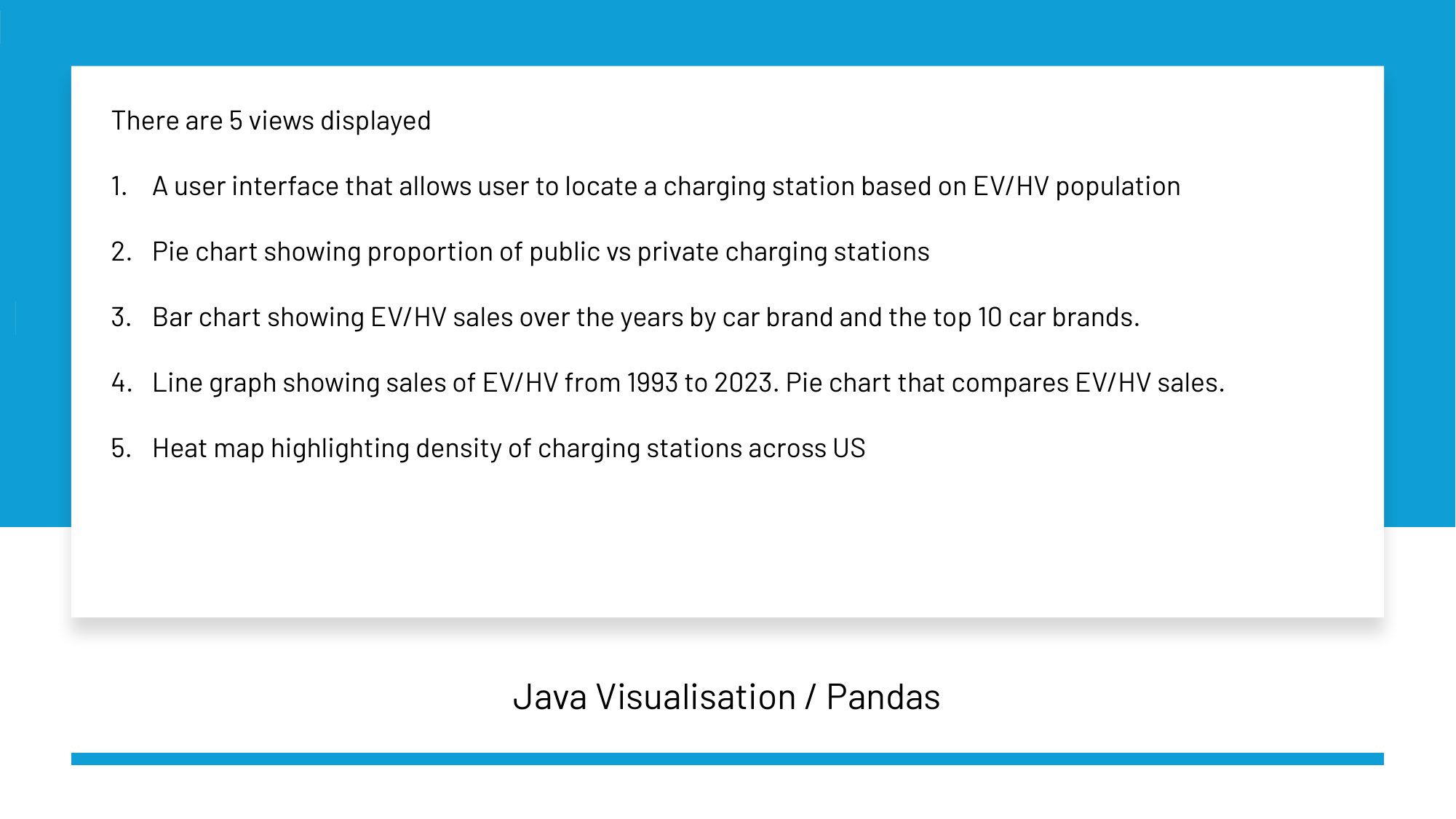

There are 5 views displayed

A user interface that allows user to locate a charging station based on EV/HV population

Pie chart showing proportion of public vs private charging stations

Bar chart showing EV/HV sales over the years by car brand and the top 10 car brands.

Line graph showing sales of EV/HV from 1993 to 2023. Pie chart that compares EV/HV sales.

Heat map highlighting density of charging stations across US

Java Visualisation / Pandas